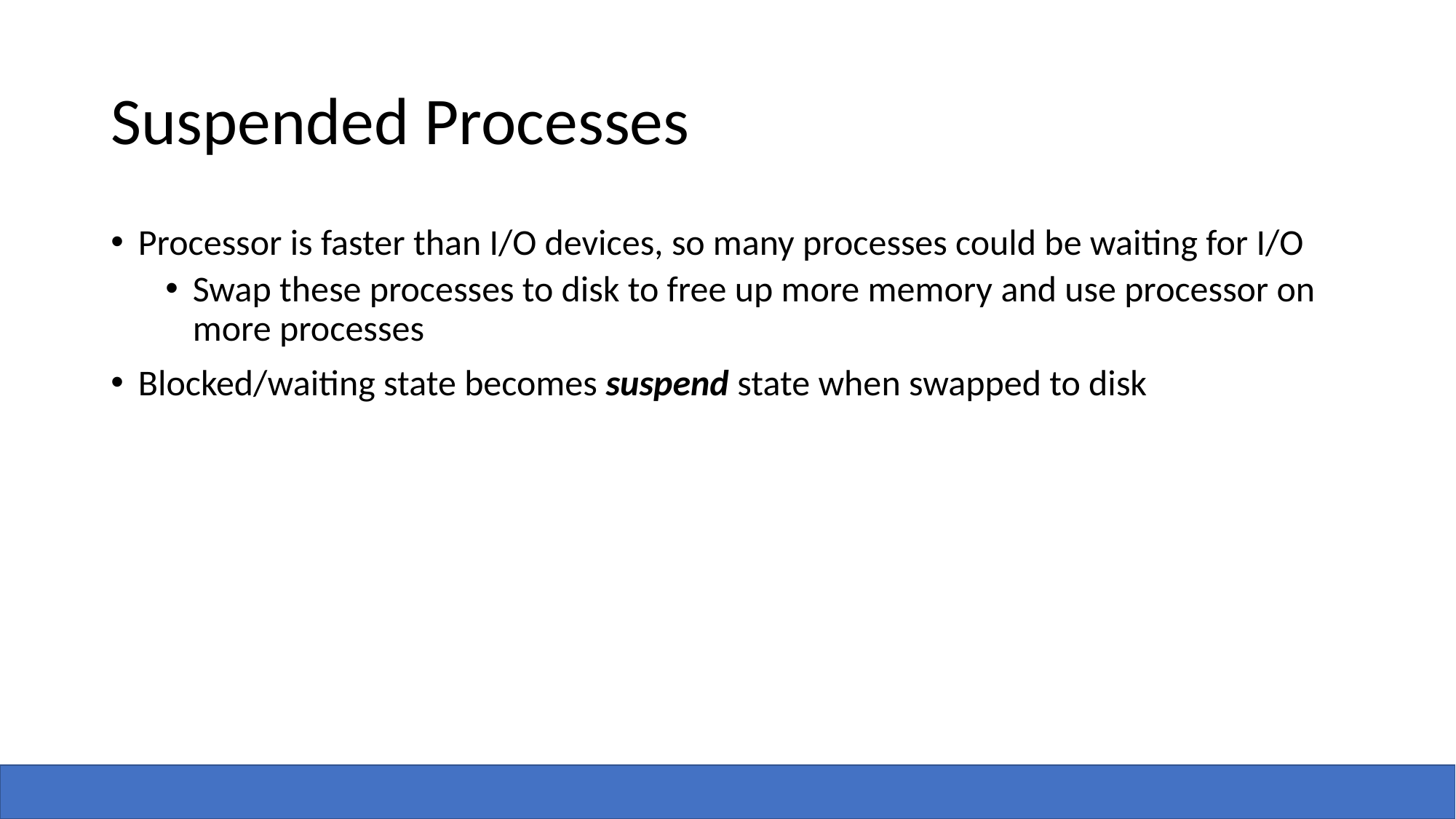

# Suspended Processes
Processor is faster than I/O devices, so many processes could be waiting for I/O
Swap these processes to disk to free up more memory and use processor on more processes
Blocked/waiting state becomes suspend state when swapped to disk